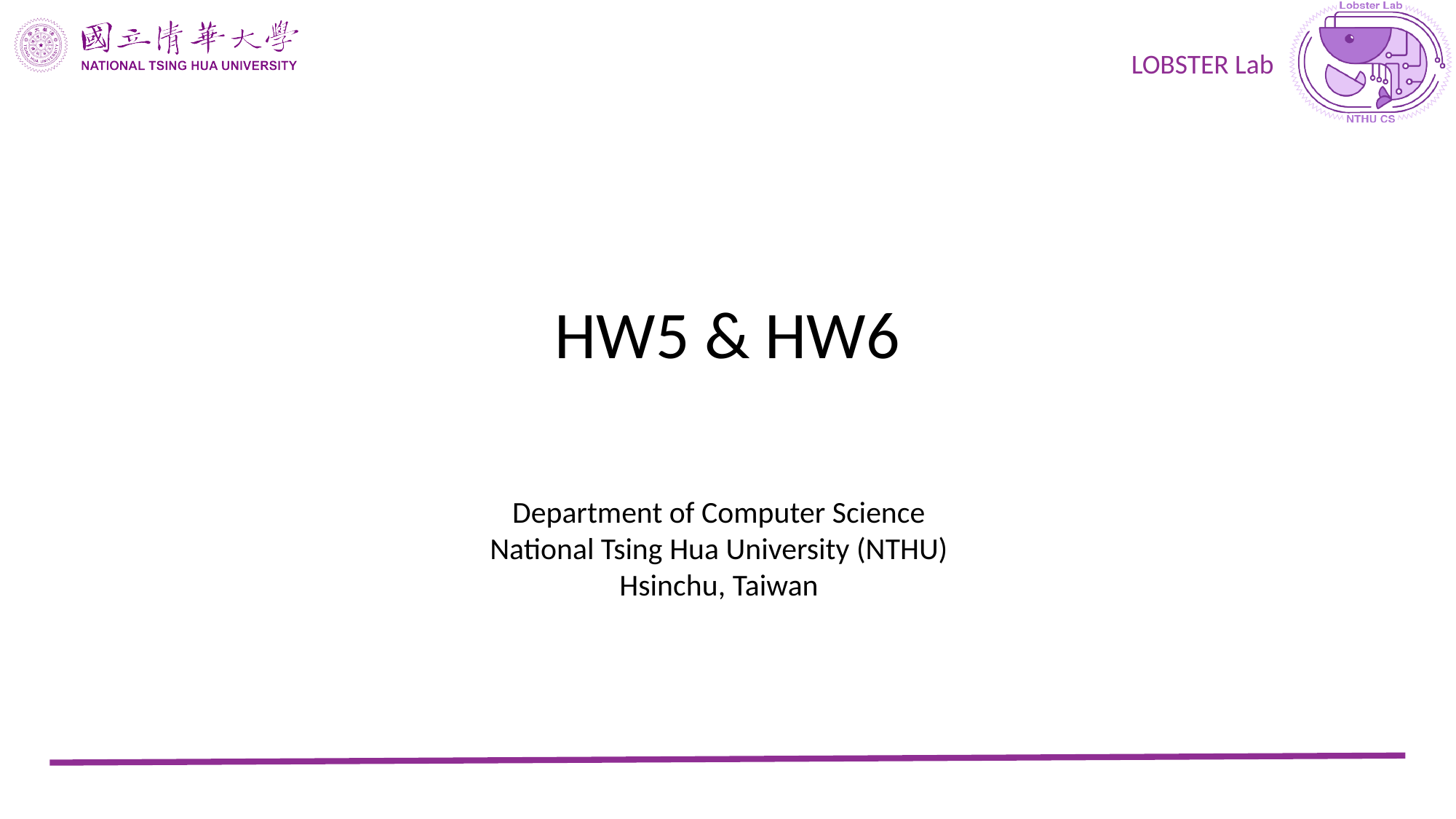

# HW5 & HW6

Department of Computer Science
National Tsing Hua University (NTHU)
Hsinchu, Taiwan